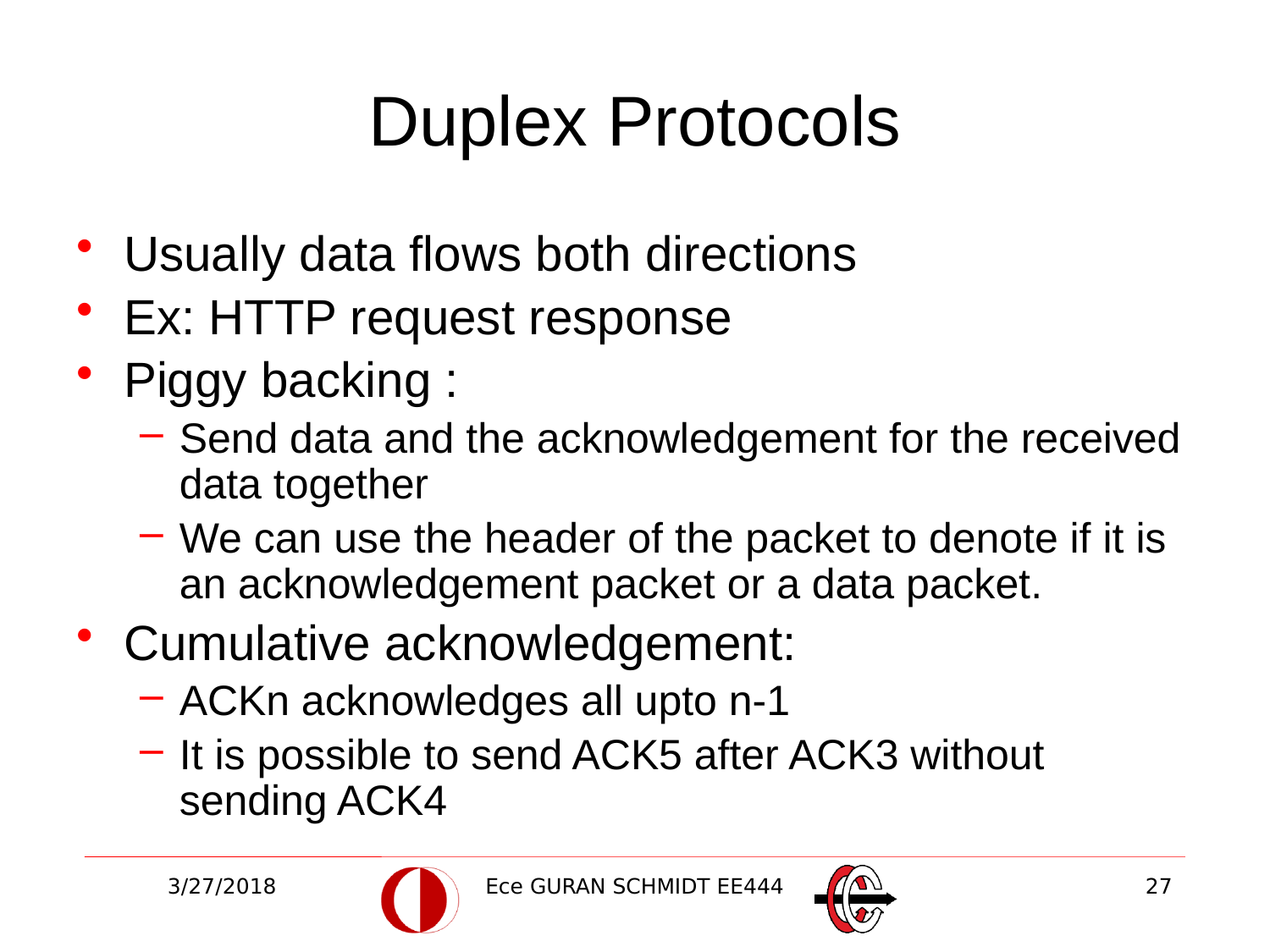

# Duplex Protocols
Usually data flows both directions
Ex: HTTP request response
Piggy backing :
Send data and the acknowledgement for the received data together
We can use the header of the packet to denote if it is an acknowledgement packet or a data packet.
Cumulative acknowledgement:
ACKn acknowledges all upto n-1
It is possible to send ACK5 after ACK3 without sending ACK4
3/27/2018
Ece GURAN SCHMIDT EE444
27